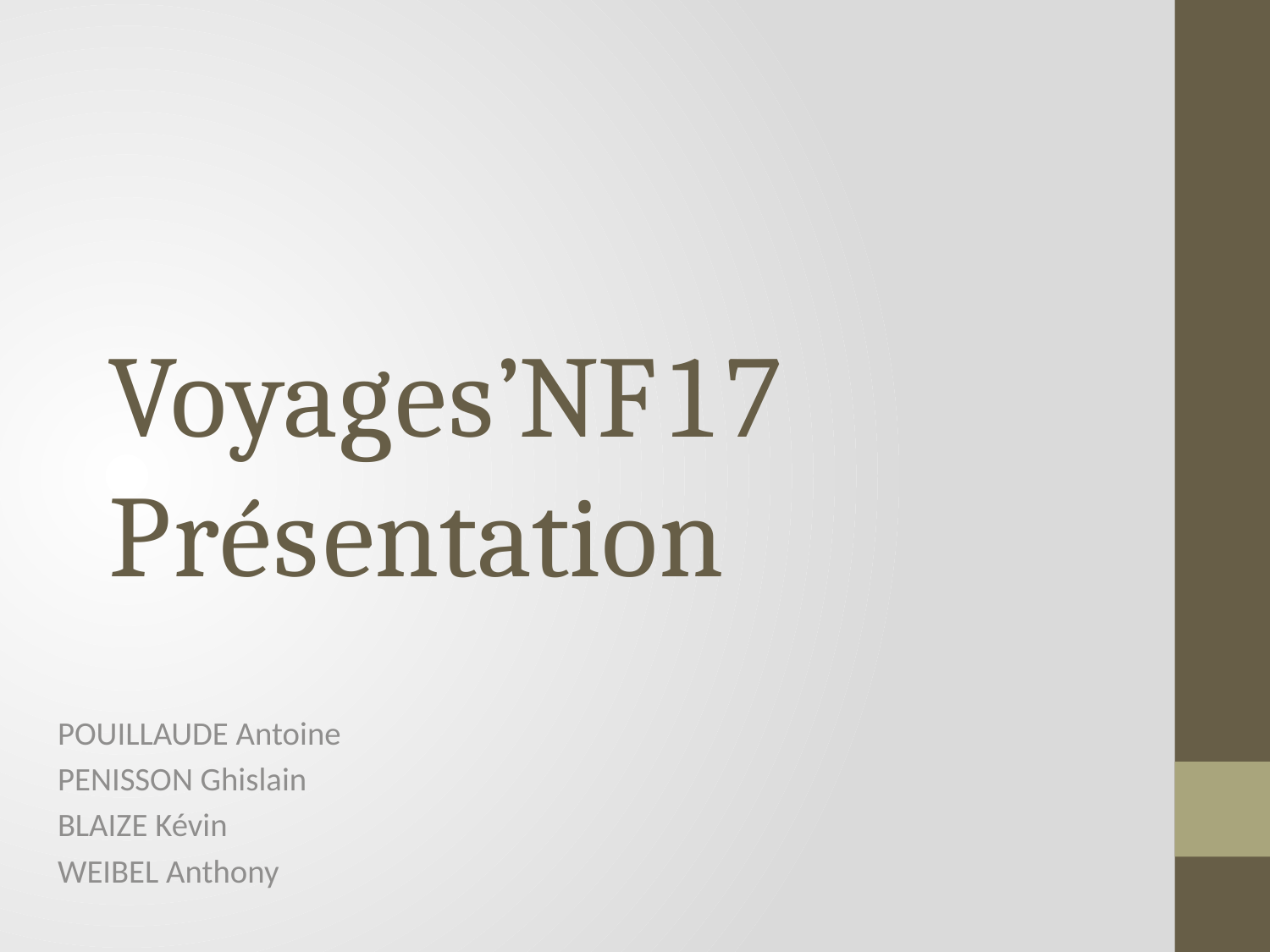

# Voyages’NF17 Présentation
POUILLAUDE Antoine
PENISSON Ghislain
BLAIZE Kévin
WEIBEL Anthony